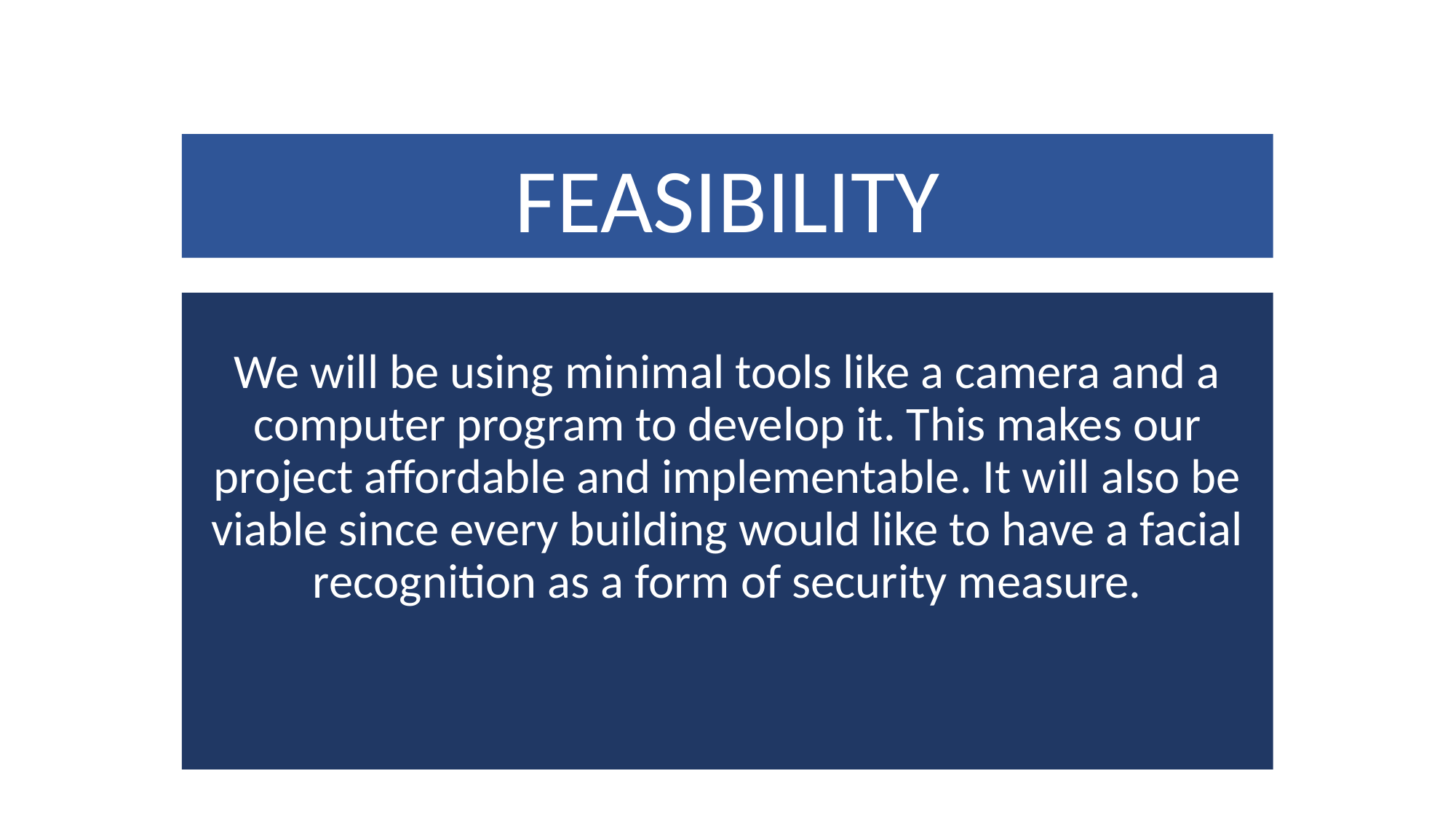

FEASIBILITY

We will be using minimal tools like a camera and a computer program to develop it. This makes our project affordable and implementable. It will also be viable since every building would like to have a facial recognition as a form of security measure.